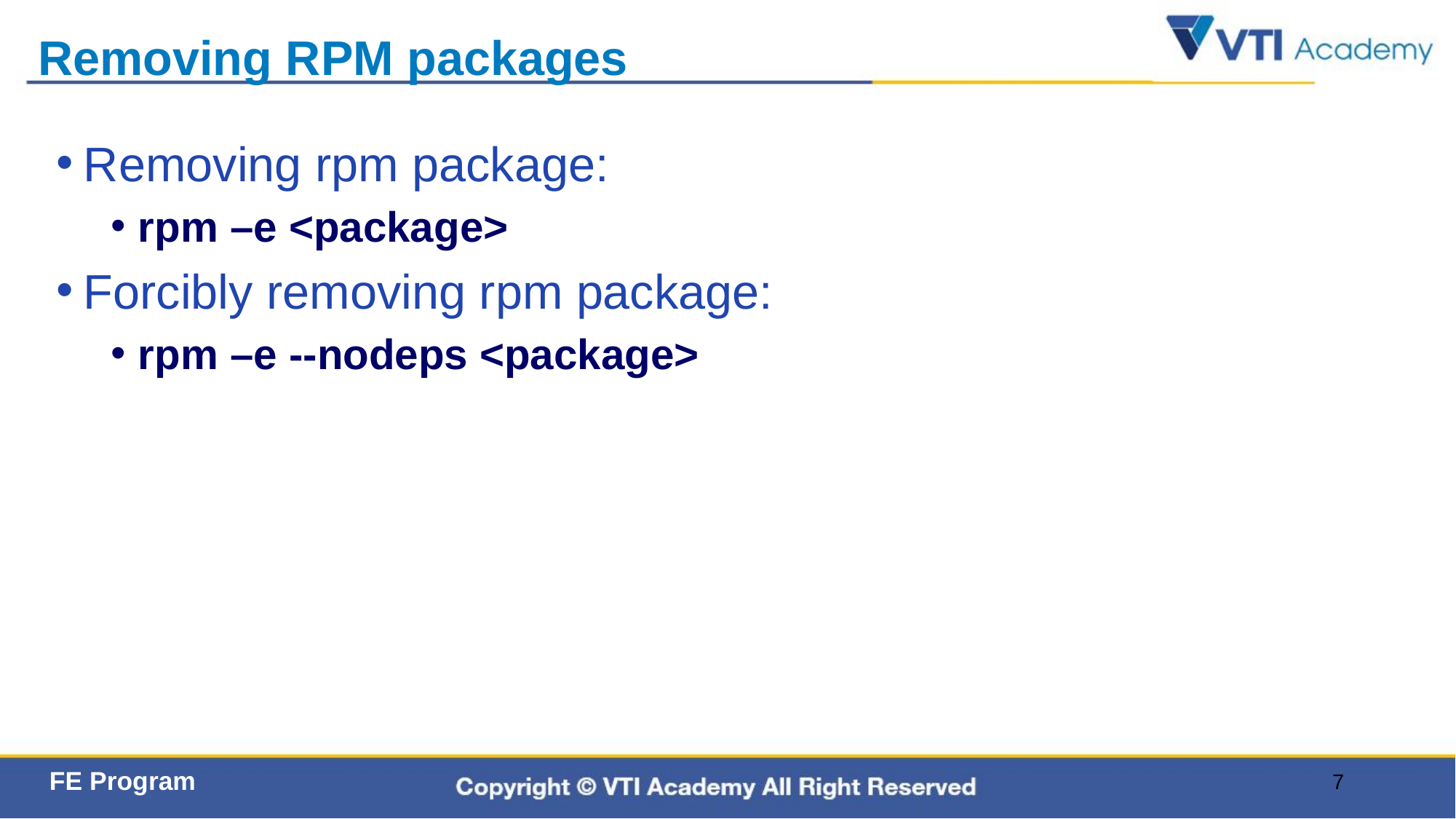

# Removing RPM packages
Removing rpm package:
rpm –e <package>
Forcibly removing rpm package:
rpm –e --nodeps <package>

7